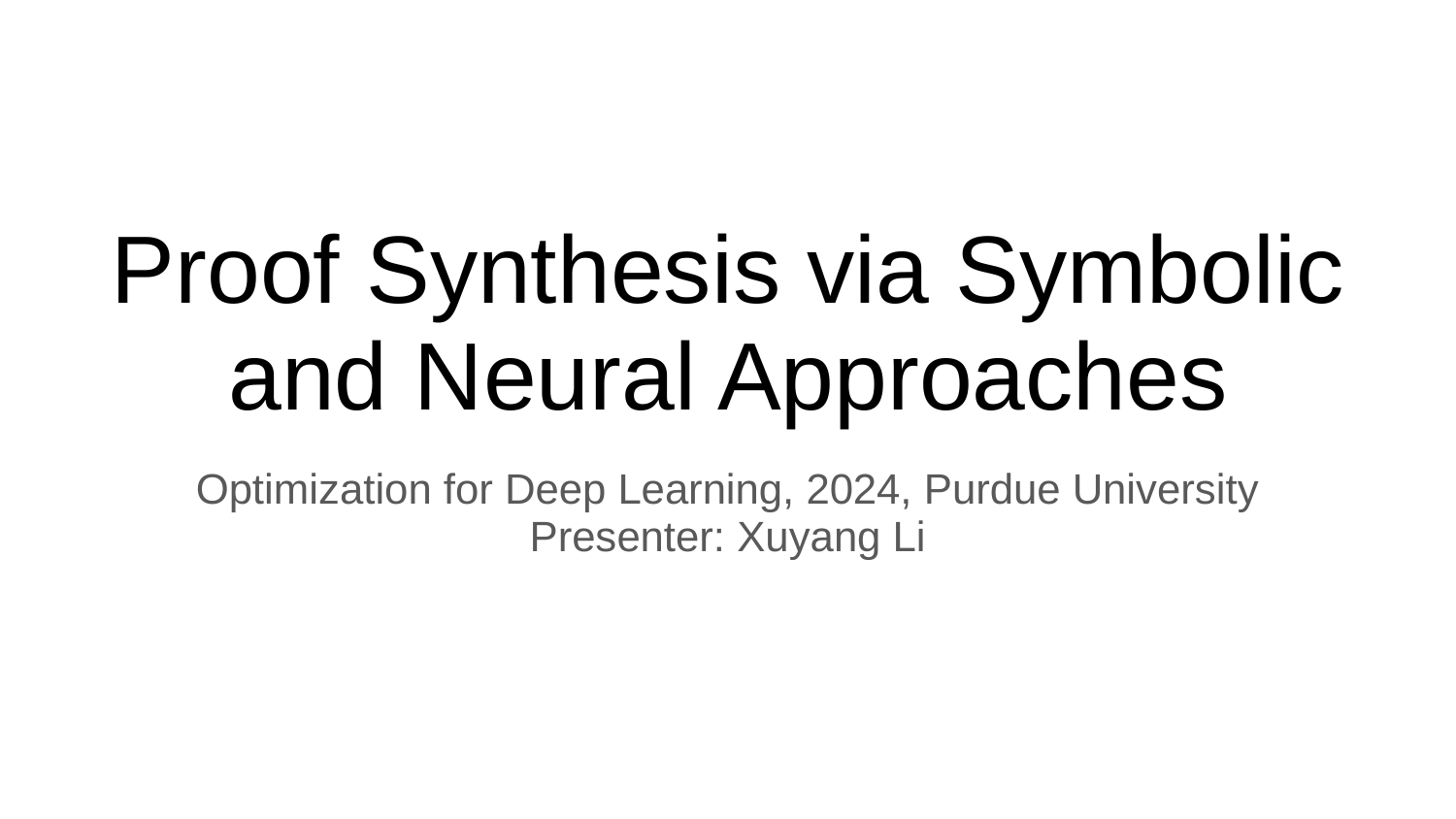

# Proof Synthesis via Symbolic and Neural Approaches
Optimization for Deep Learning, 2024, Purdue University
Presenter: Xuyang Li